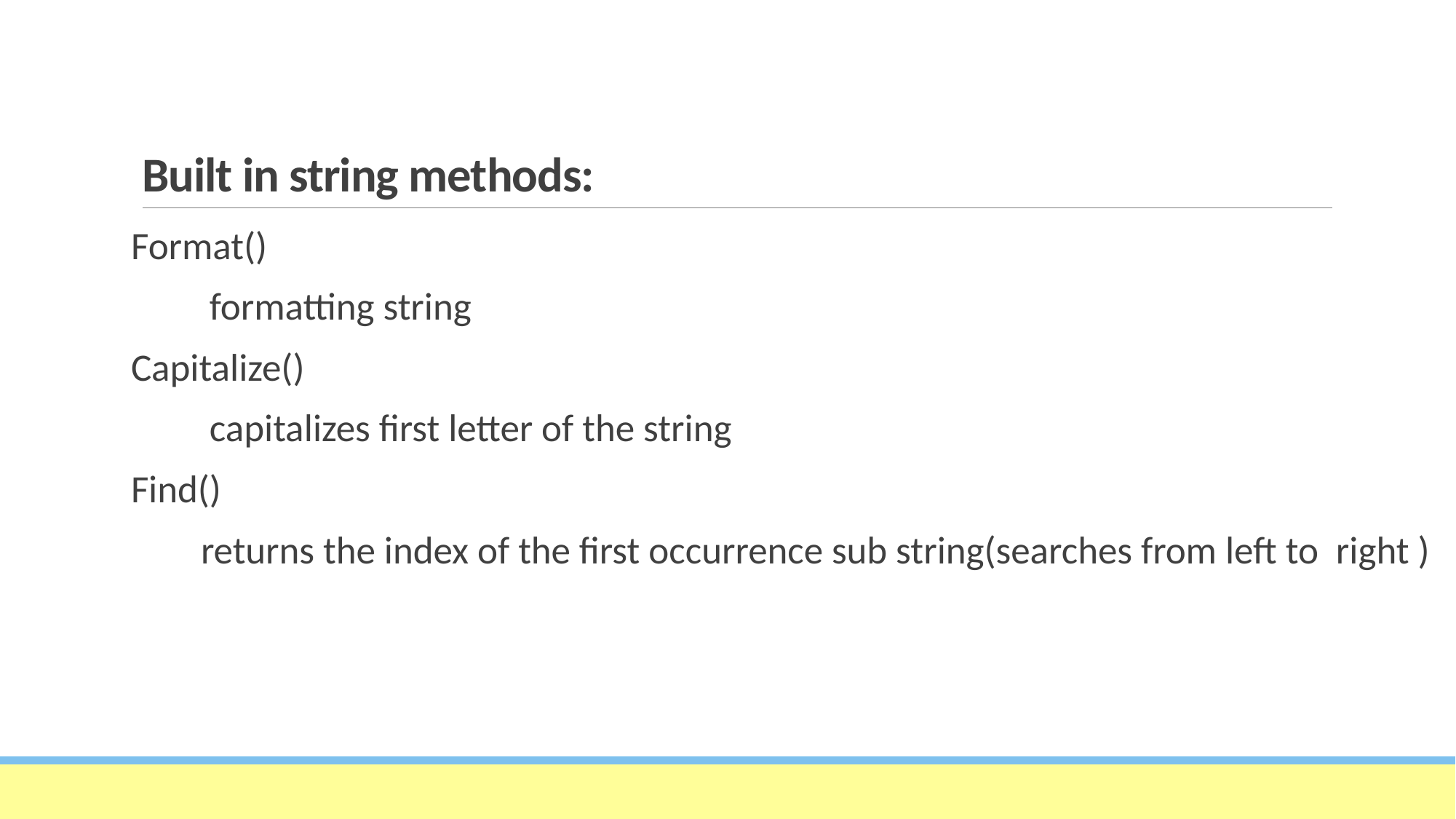

# Built in string methods:
Format()
         formatting string
Capitalize()
         capitalizes first letter of the string
Find()
        returns the index of the first occurrence sub string(searches from left to  right )